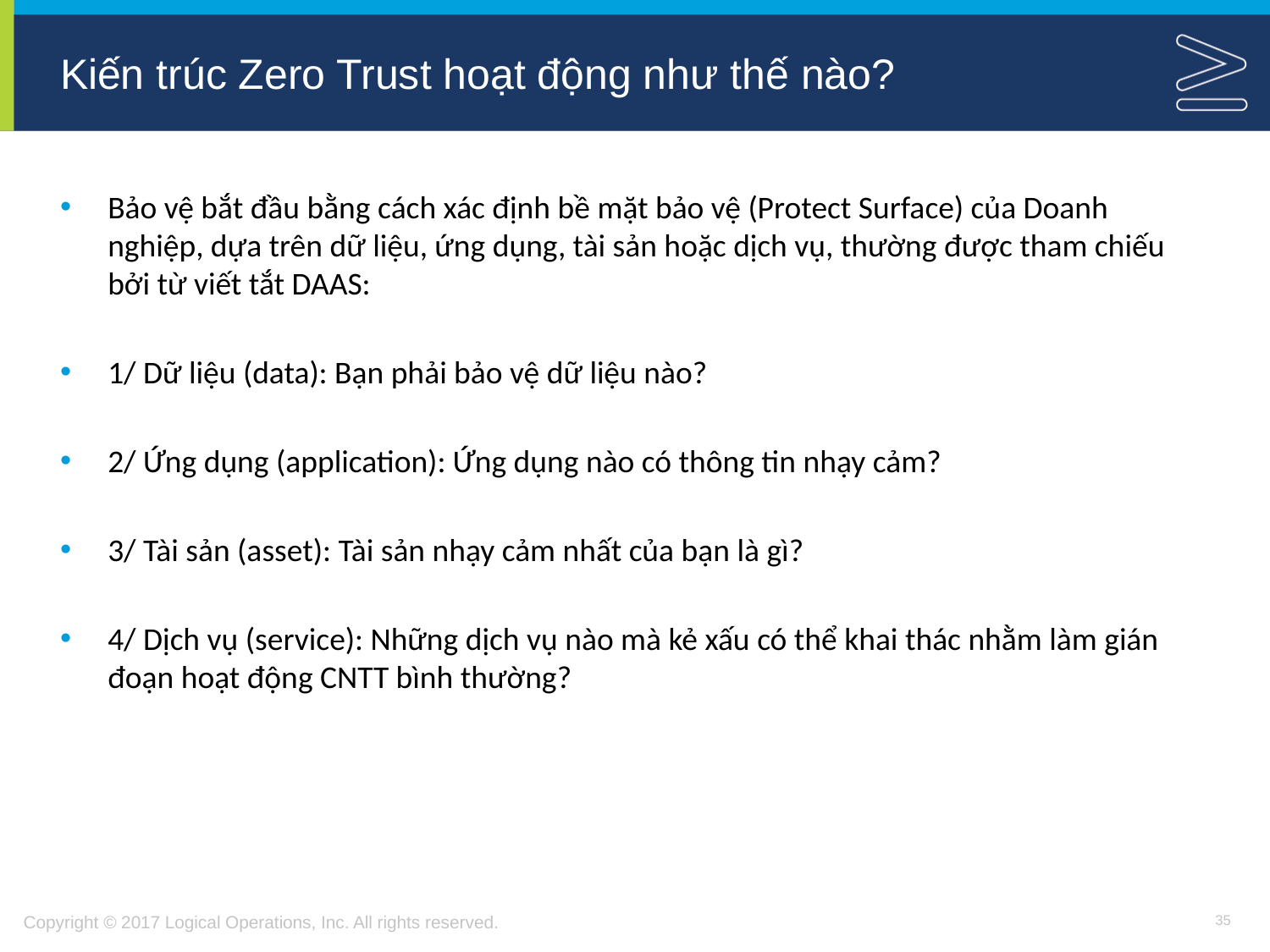

# Kiến trúc Zero Trust hoạt động như thế nào?
Bảo vệ bắt đầu bằng cách xác định bề mặt bảo vệ (Protect Surface) của Doanh nghiệp, dựa trên dữ liệu, ứng dụng, tài sản hoặc dịch vụ, thường được tham chiếu bởi từ viết tắt DAAS:

1/ Dữ liệu (data): Bạn phải bảo vệ dữ liệu nào?

2/ Ứng dụng (application): Ứng dụng nào có thông tin nhạy cảm?

3/ Tài sản (asset): Tài sản nhạy cảm nhất của bạn là gì?

4/ Dịch vụ (service): Những dịch vụ nào mà kẻ xấu có thể khai thác nhằm làm gián đoạn hoạt động CNTT bình thường?
35